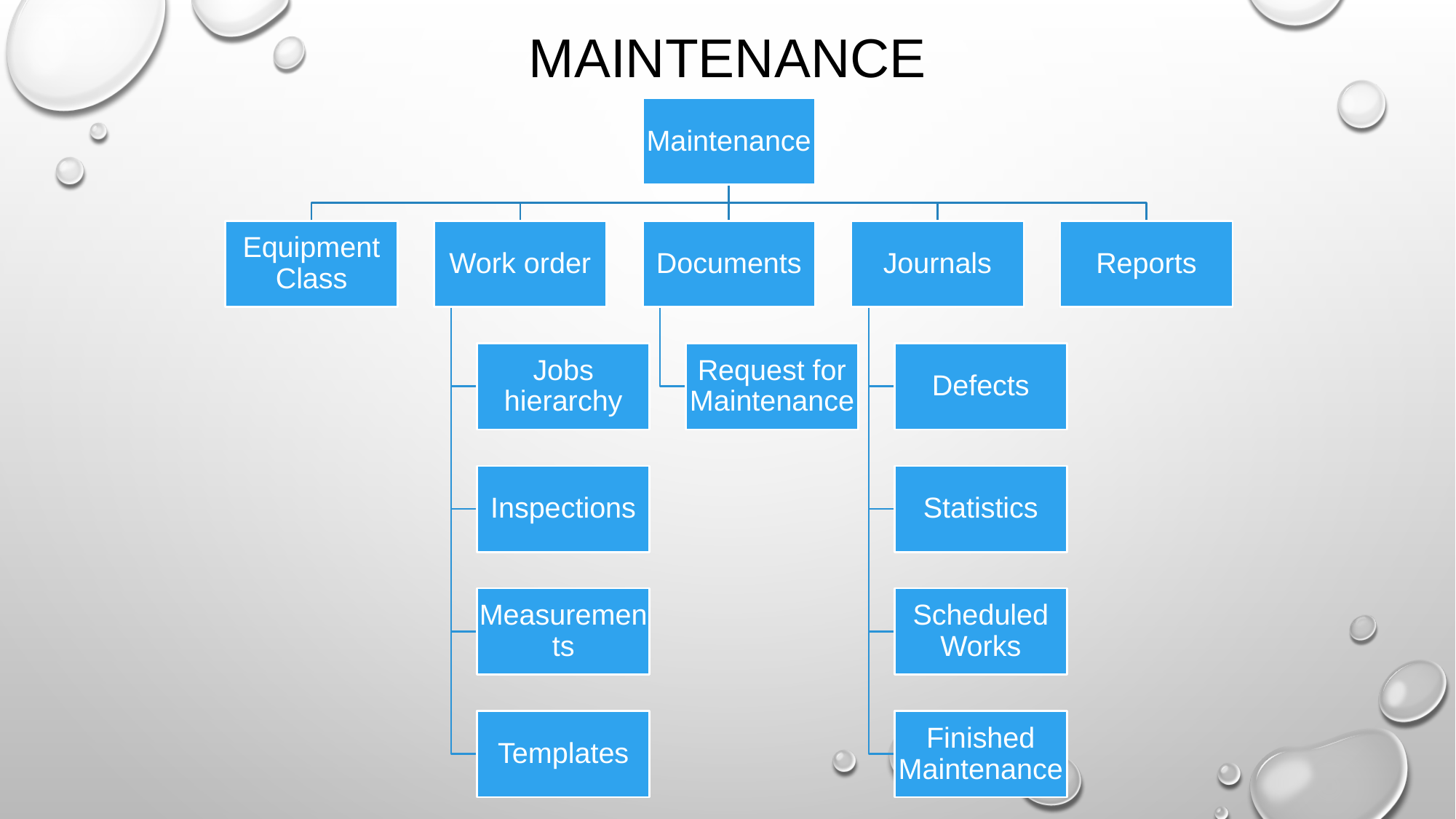

# Maintenance
Maintenance
Equipment Class
Work order
Jobs hierarchy
Inspections
Measurements
Templates
Documents
Request for Maintenance
Journals
Defects
Statistics
Scheduled Works
Finished Maintenance
Reports